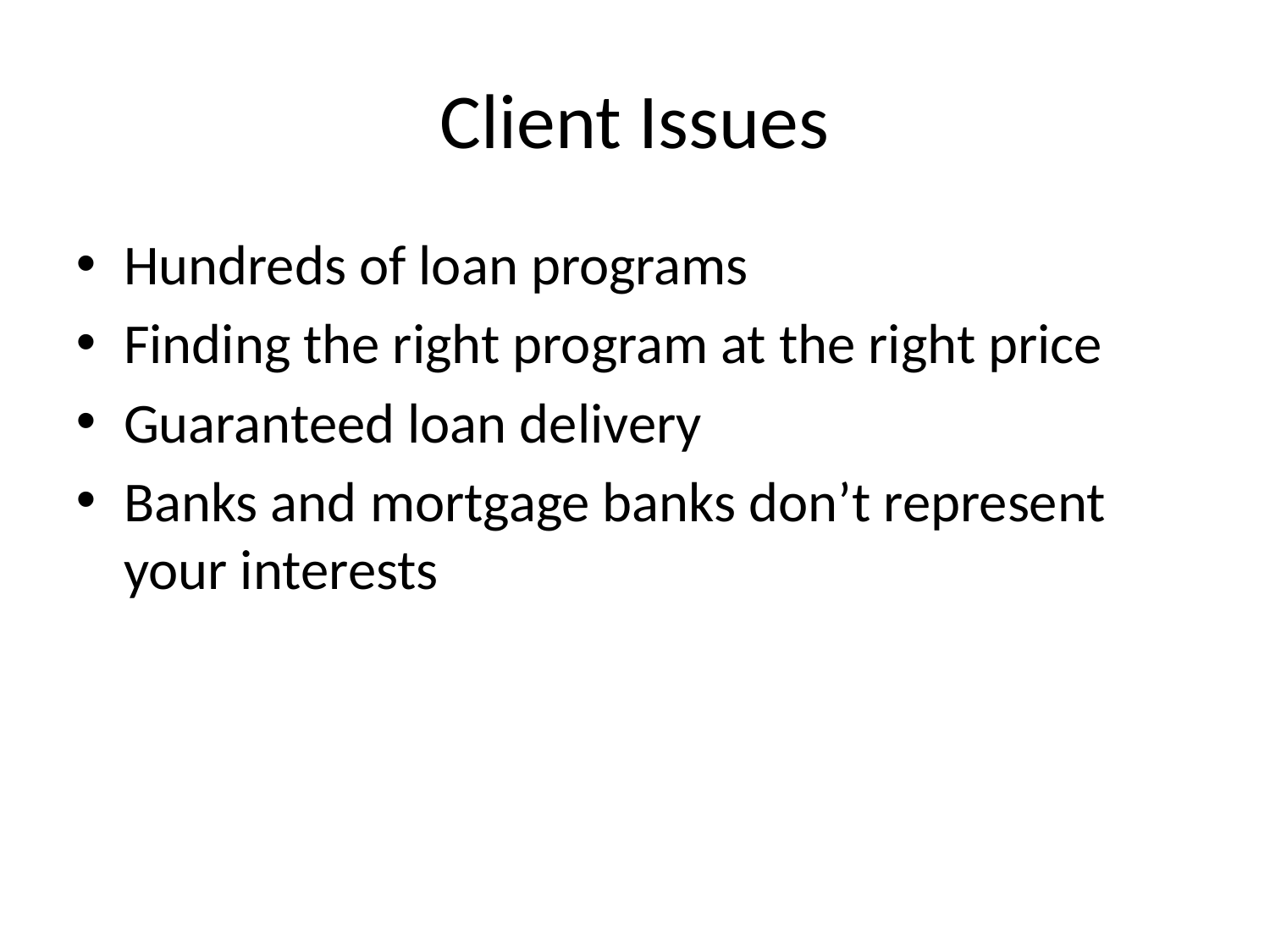

# Client Issues
Hundreds of loan programs
Finding the right program at the right price
Guaranteed loan delivery
Banks and mortgage banks don’t represent your interests